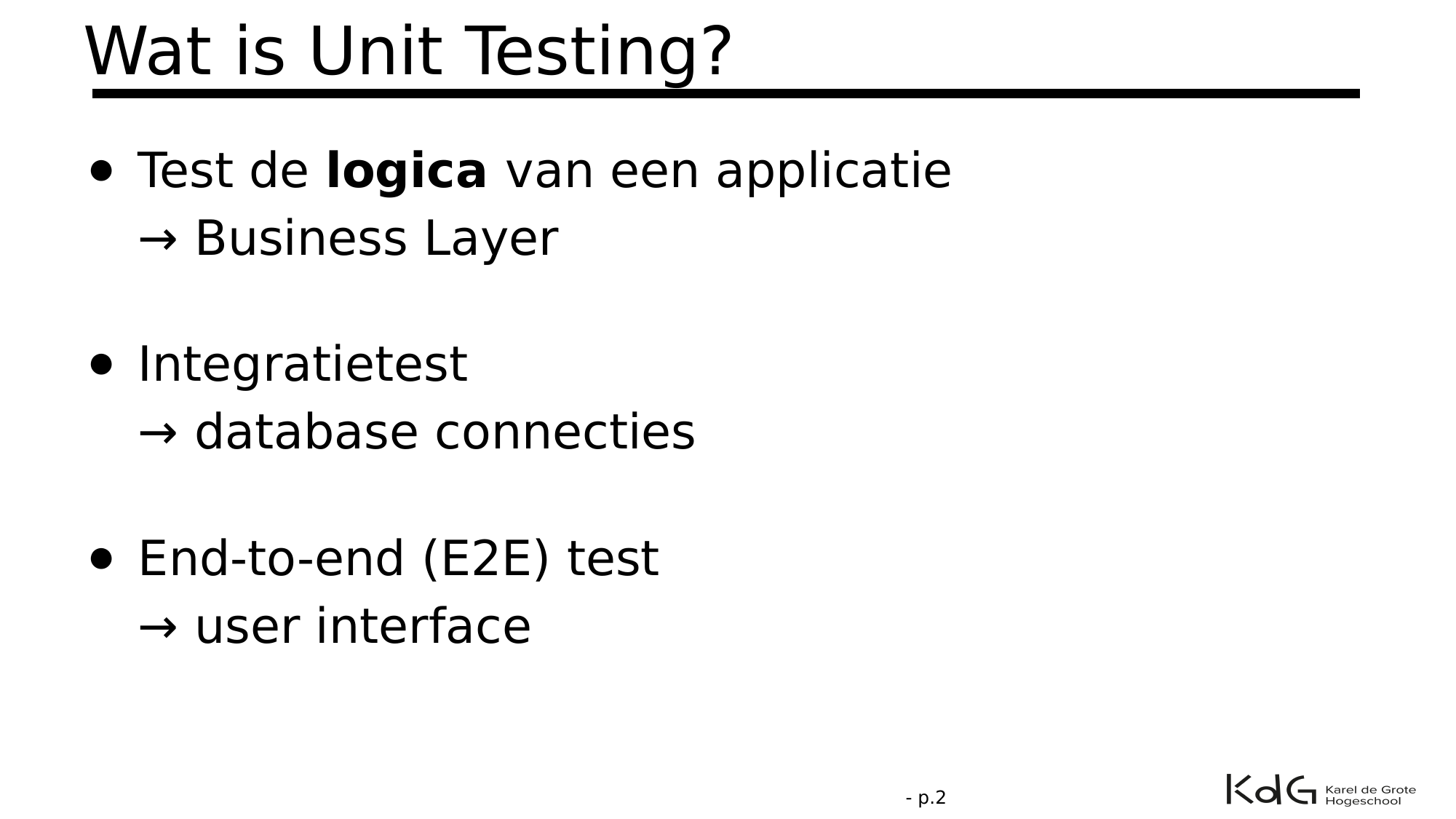

# Wat is Unit Testing?
Test de logica van een applicatie
→ Business Layer
Integratietest
→ database connecties
End-to-end (E2E) test
→ user interface

- p.2